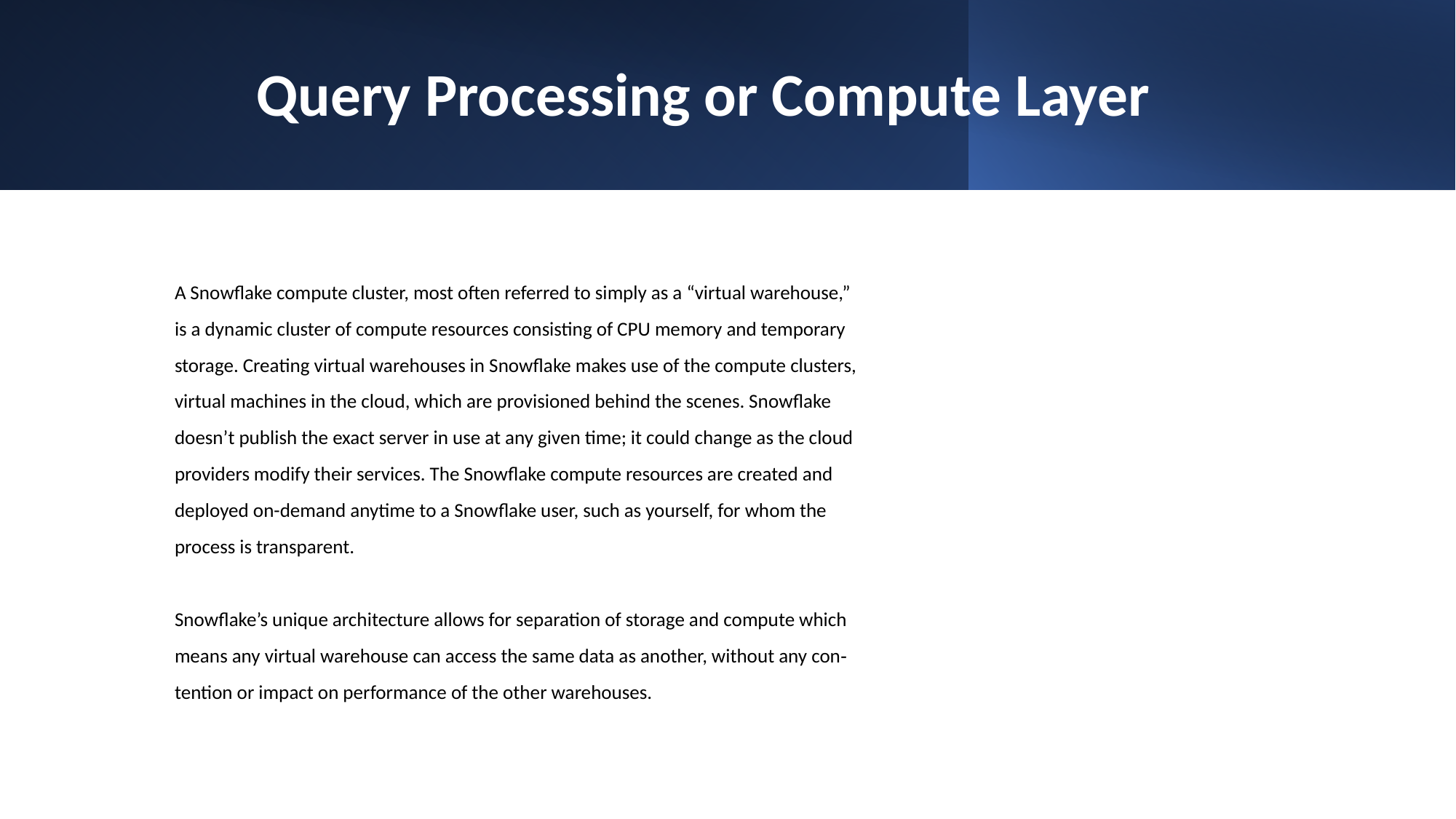

# Query Processing or Compute Layer
A Snowflake compute cluster, most often referred to simply as a “virtual warehouse,”
is a dynamic cluster of compute resources consisting of CPU memory and temporary
storage. Creating virtual warehouses in Snowflake makes use of the compute clusters,
virtual machines in the cloud, which are provisioned behind the scenes. Snowflake
doesn’t publish the exact server in use at any given time; it could change as the cloud
providers modify their services. The Snowflake compute resources are created and
deployed on-demand anytime to a Snowflake user, such as yourself, for whom the
process is transparent.

Snowflake’s unique architecture allows for separation of storage and compute which
means any virtual warehouse can access the same data as another, without any con‐
tention or impact on performance of the other warehouses.